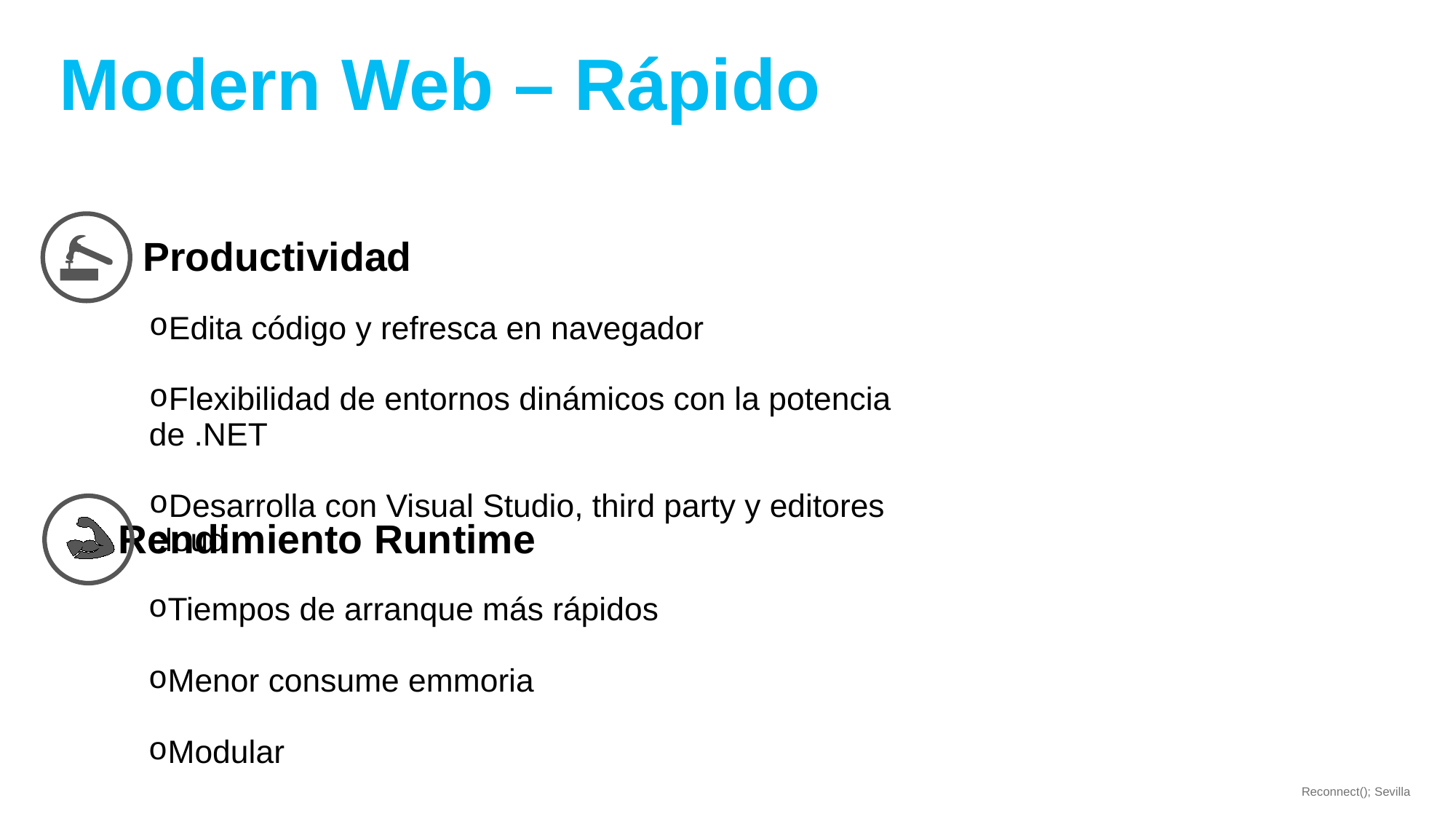

# Modern Web – Rápido

Productividad
Edita código y refresca en navegador
Flexibilidad de entornos dinámicos con la potencia de .NET
Desarrolla con Visual Studio, third party y editores cloud

Rendimiento Runtime
Tiempos de arranque más rápidos
Menor consume emmoria
Modular